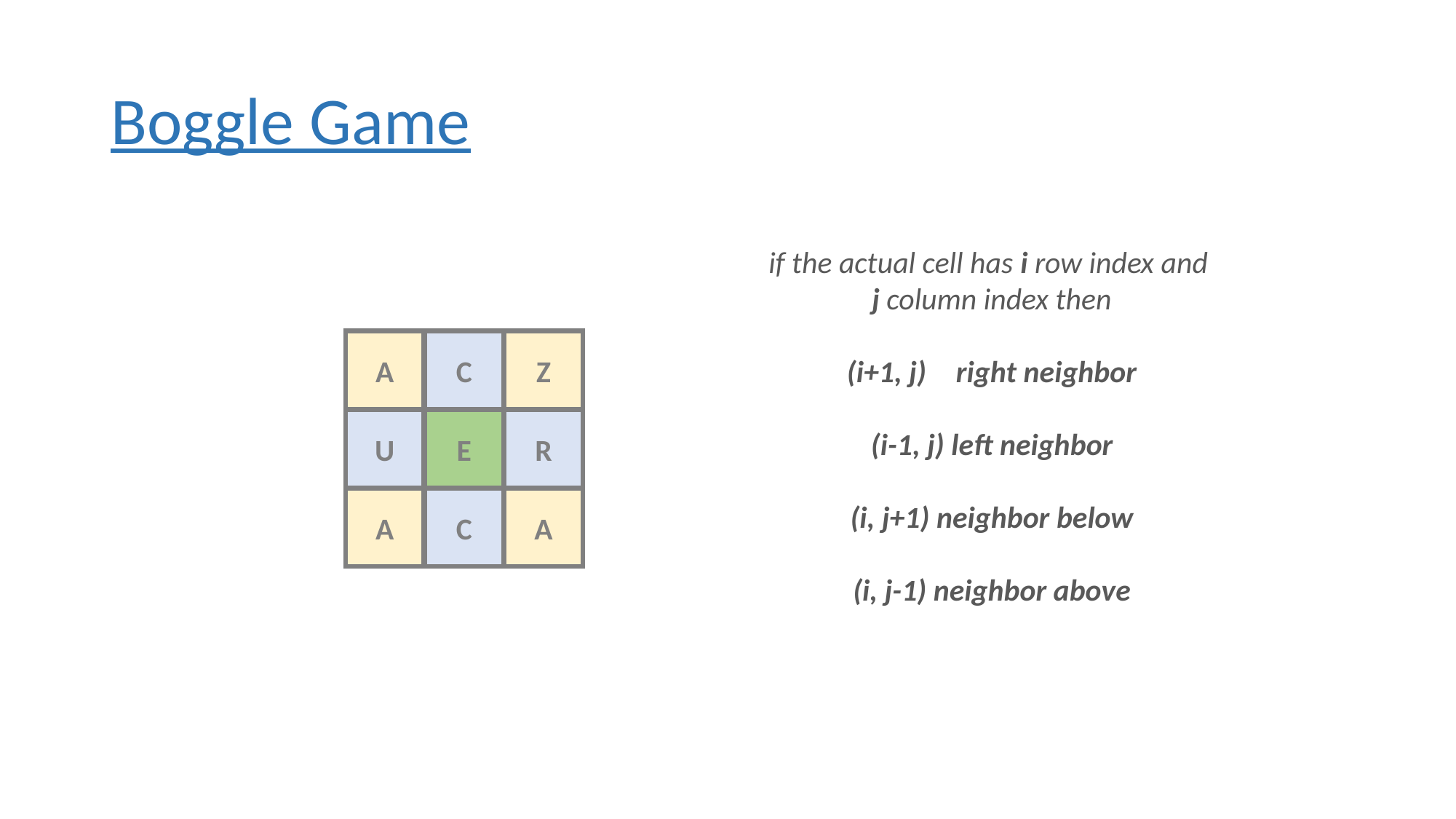

# Boggle Game
if the actual cell has i row index and
j column index then

(i+1, j) 	right neighbor

(i-1, j) left neighbor

(i, j+1) neighbor below

(i, j-1) neighbor above

A
C
Z
U
E
R
A
C
A